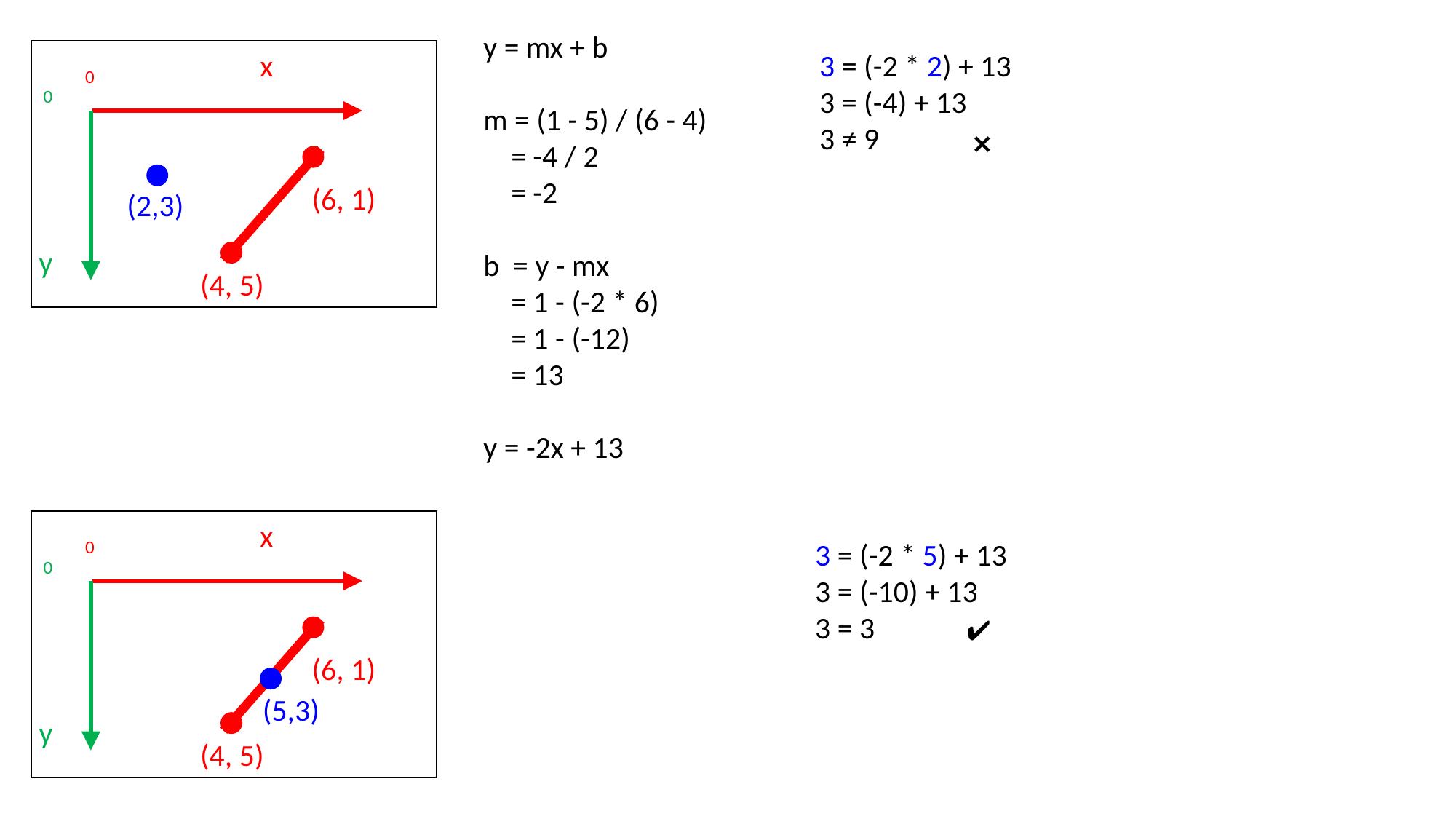

y = mx + b

m = (1 - 5) / (6 - 4)
    = -4 / 2
    = -2

b  = y - mx
    = 1 - (-2 * 6)
    = 1 - (-12)
    = 13

y = -2x + 13
x

0
0

(6, 1)
y

(4, 5)
3 = (-2 * 2) + 13
3 = (-4) + 13
3 ≠ 9
❌

(2,3)
x

0
0

(6, 1)
y

(4, 5)
3 = (-2 * 5) + 13
3 = (-10) + 13
3 = 3
✔️

(5,3)